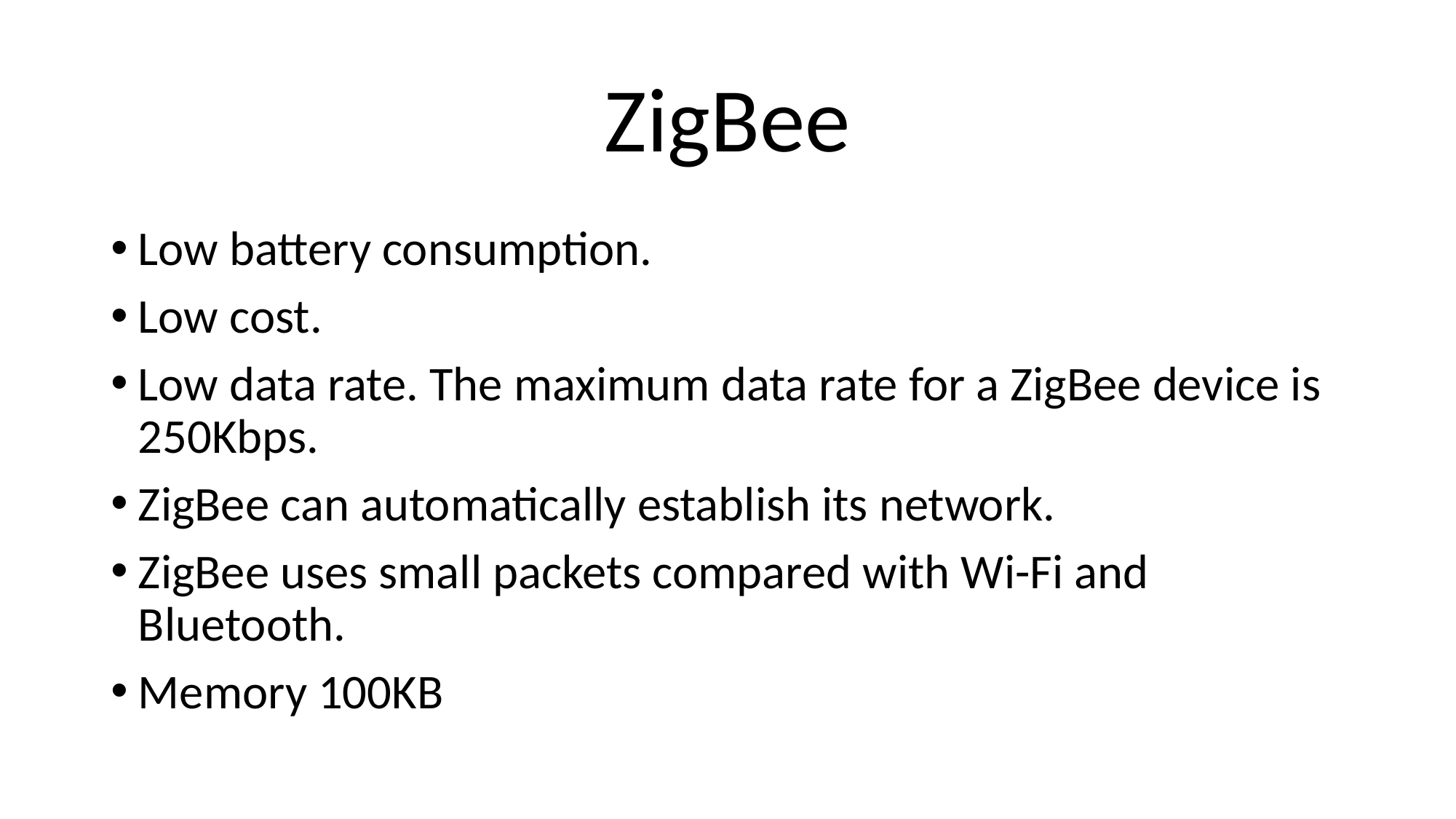

# ZigBee
Low battery consumption.
Low cost.
Low data rate. The maximum data rate for a ZigBee device is 250Kbps.
ZigBee can automatically establish its network.
ZigBee uses small packets compared with Wi-Fi and Bluetooth.
Memory 100KB